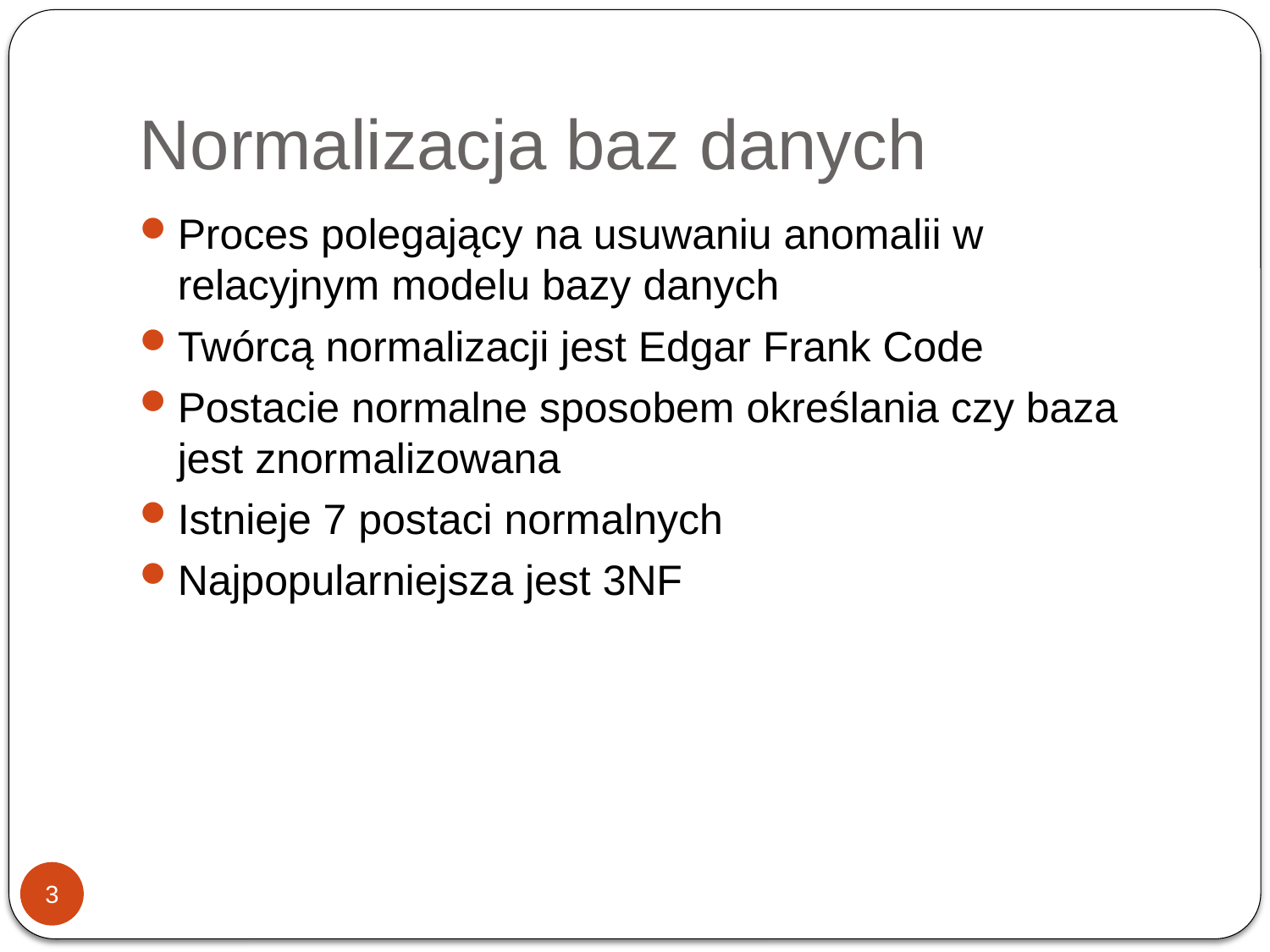

# Normalizacja baz danych
Proces polegający na usuwaniu anomalii w relacyjnym modelu bazy danych
Twórcą normalizacji jest Edgar Frank Code
Postacie normalne sposobem określania czy baza jest znormalizowana
Istnieje 7 postaci normalnych
Najpopularniejsza jest 3NF
3